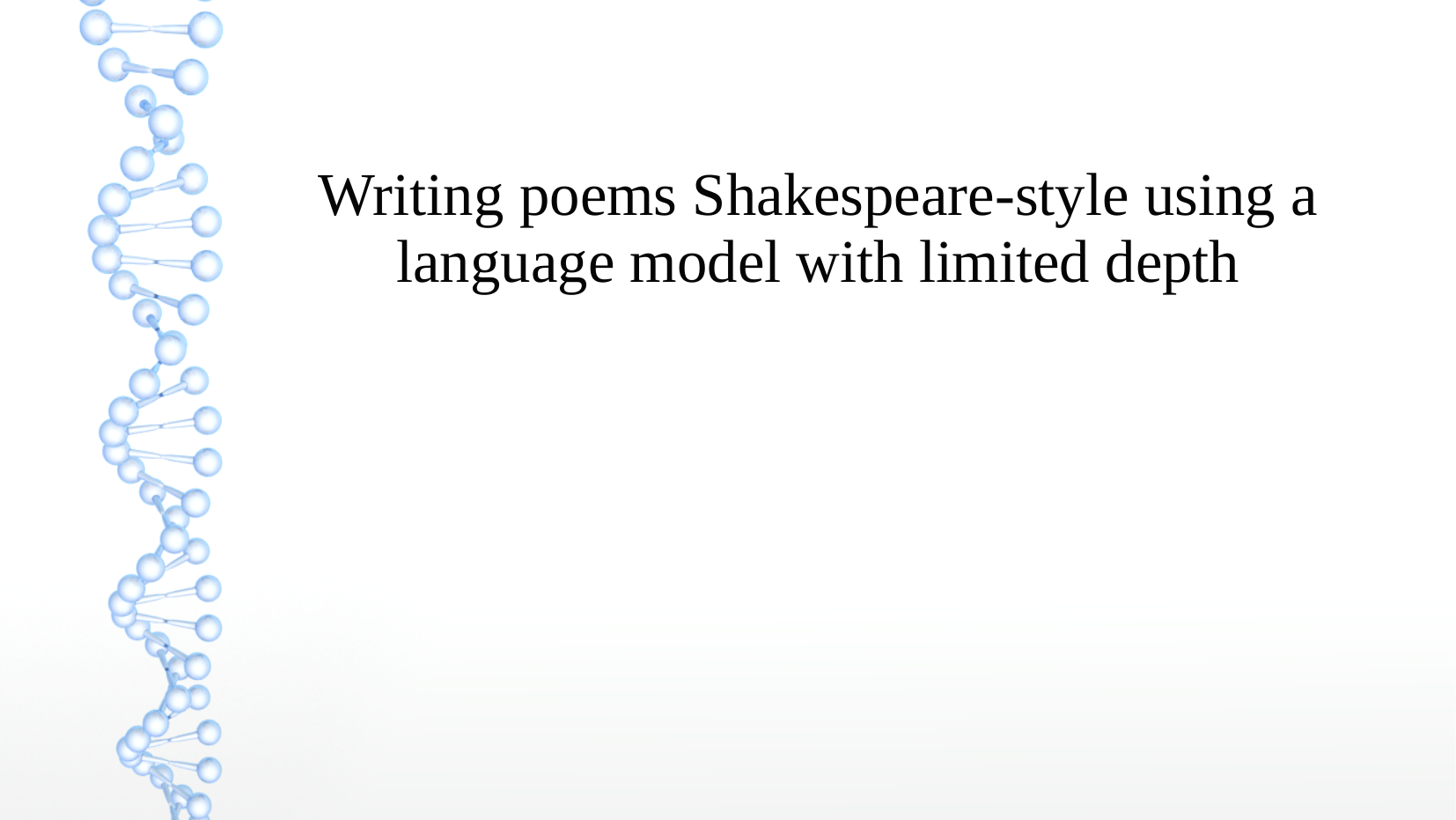

Writing poems Shakespeare-style using a language model with limited depth